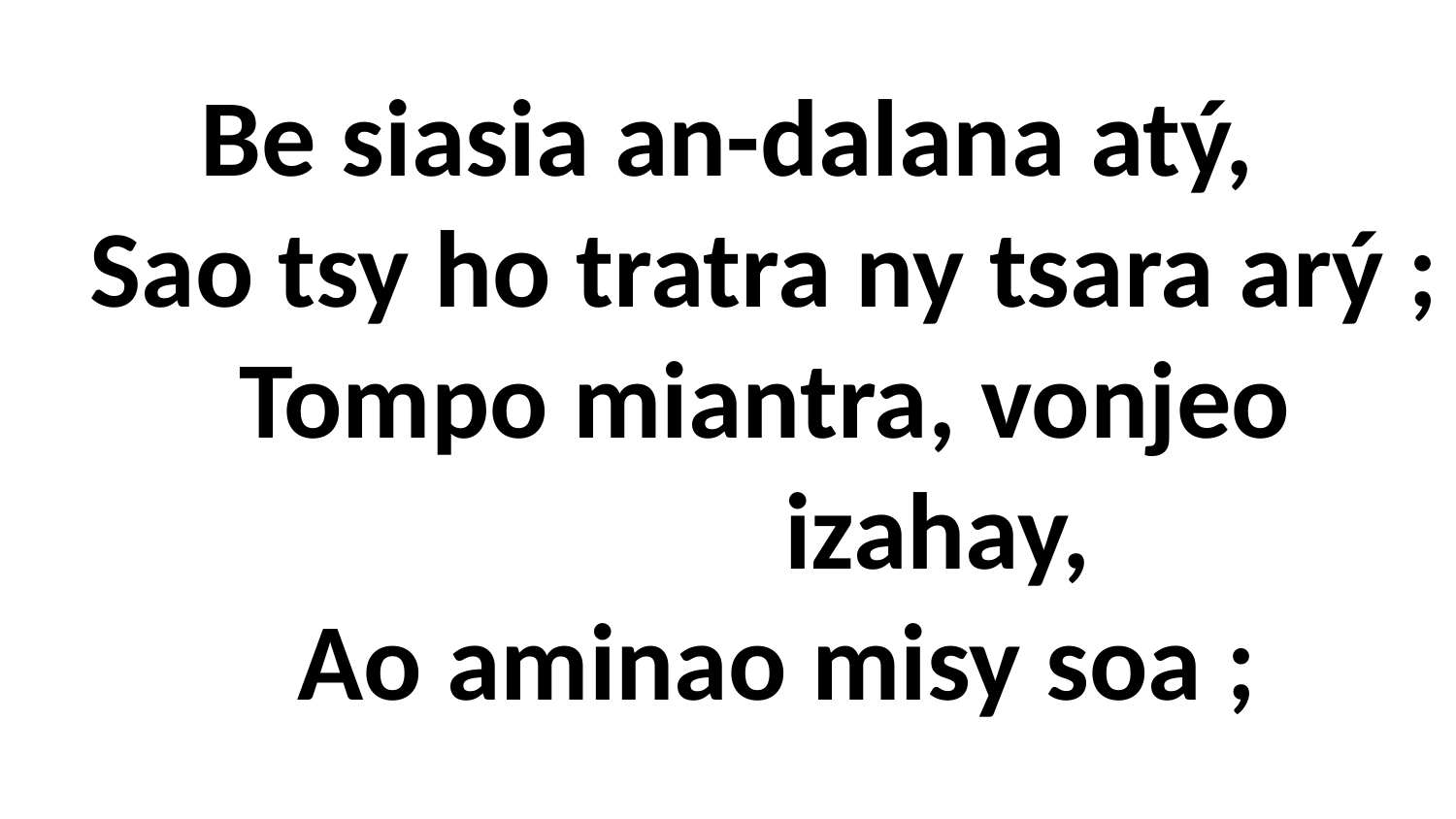

# Be siasia an-dalana atý, Sao tsy ho tratra ny tsara arý ; Tompo miantra, vonjeo izahay, Ao aminao misy soa ;